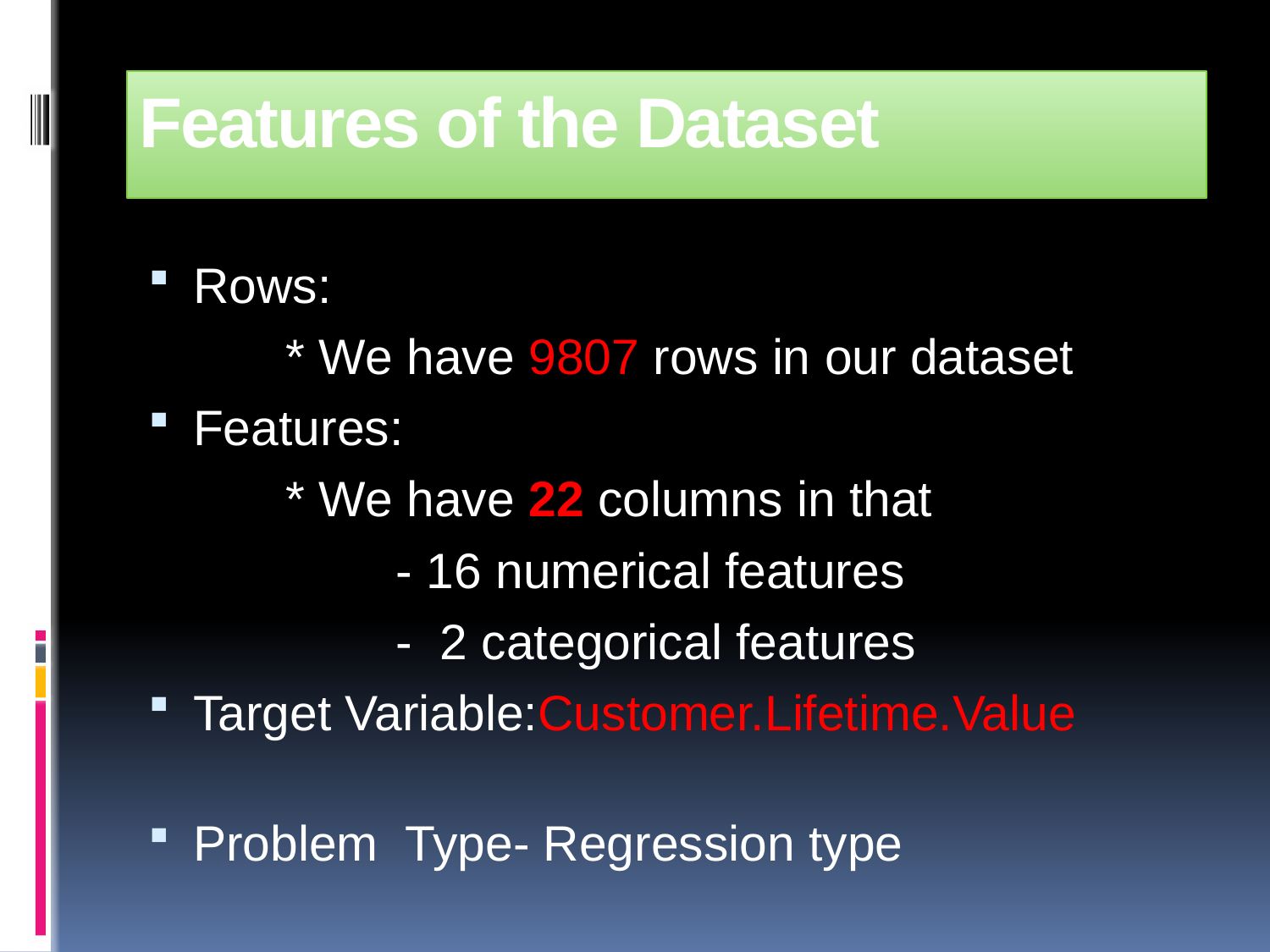

# Features of the Dataset
Rows:
          * We have 9807 rows in our dataset
Features:
          * We have 22 columns in that
                  - 16 numerical features
                  -  2 categorical features
Target Variable:Customer.Lifetime.Value
Problem  Type- Regression type